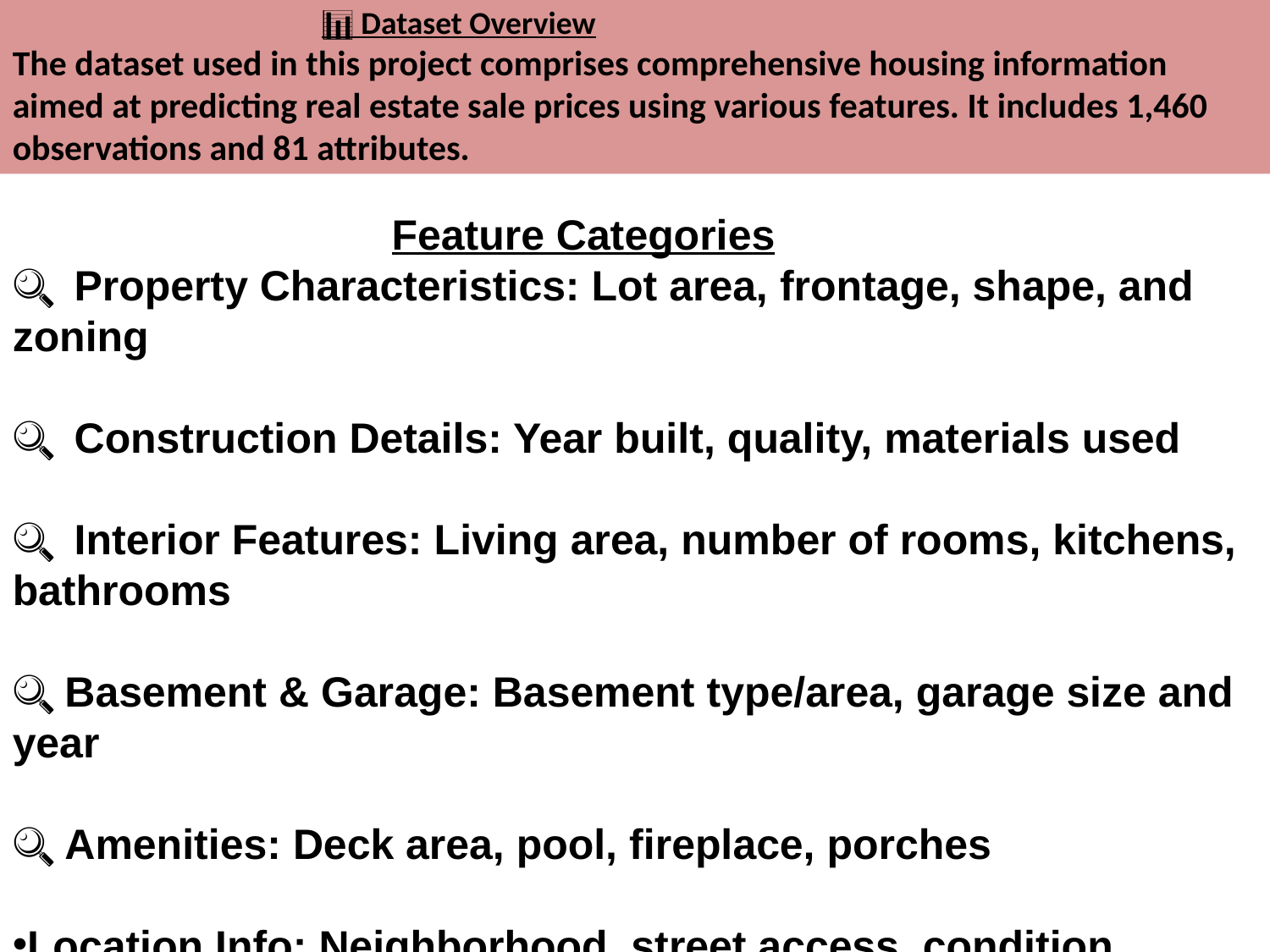

📊 Dataset Overview
The dataset used in this project comprises comprehensive housing information aimed at predicting real estate sale prices using various features. It includes 1,460 observations and 81 attributes.
                                Feature Categories
🔍  Property Characteristics: Lot area, frontage, shape, and zoning

🔍  Construction Details: Year built, quality, materials used

🔍  Interior Features: Living area, number of rooms, kitchens, bathrooms

🔍 Basement & Garage: Basement type/area, garage size and year

🔍 Amenities: Deck area, pool, fireplace, porches

Location Info: Neighborhood, street access, condition

Sale Conditions: Month/year sold, sale type, and condition